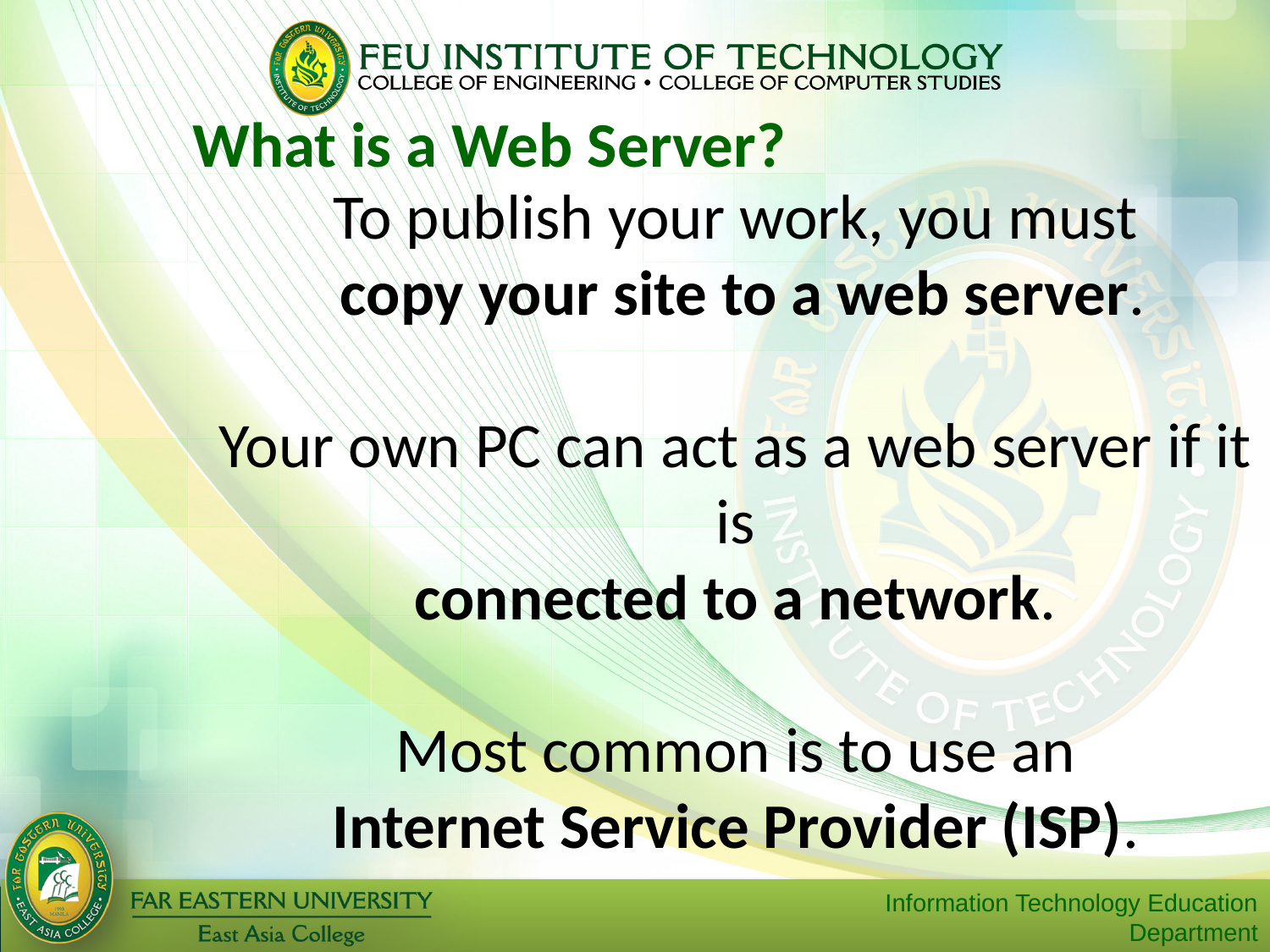

What is a Web Server?

To publish your work, you must
 copy your site to a web server.

Your own PC can act as a web server if it is
 connected to a network.

Most common is to use an
 Internet Service Provider (ISP).